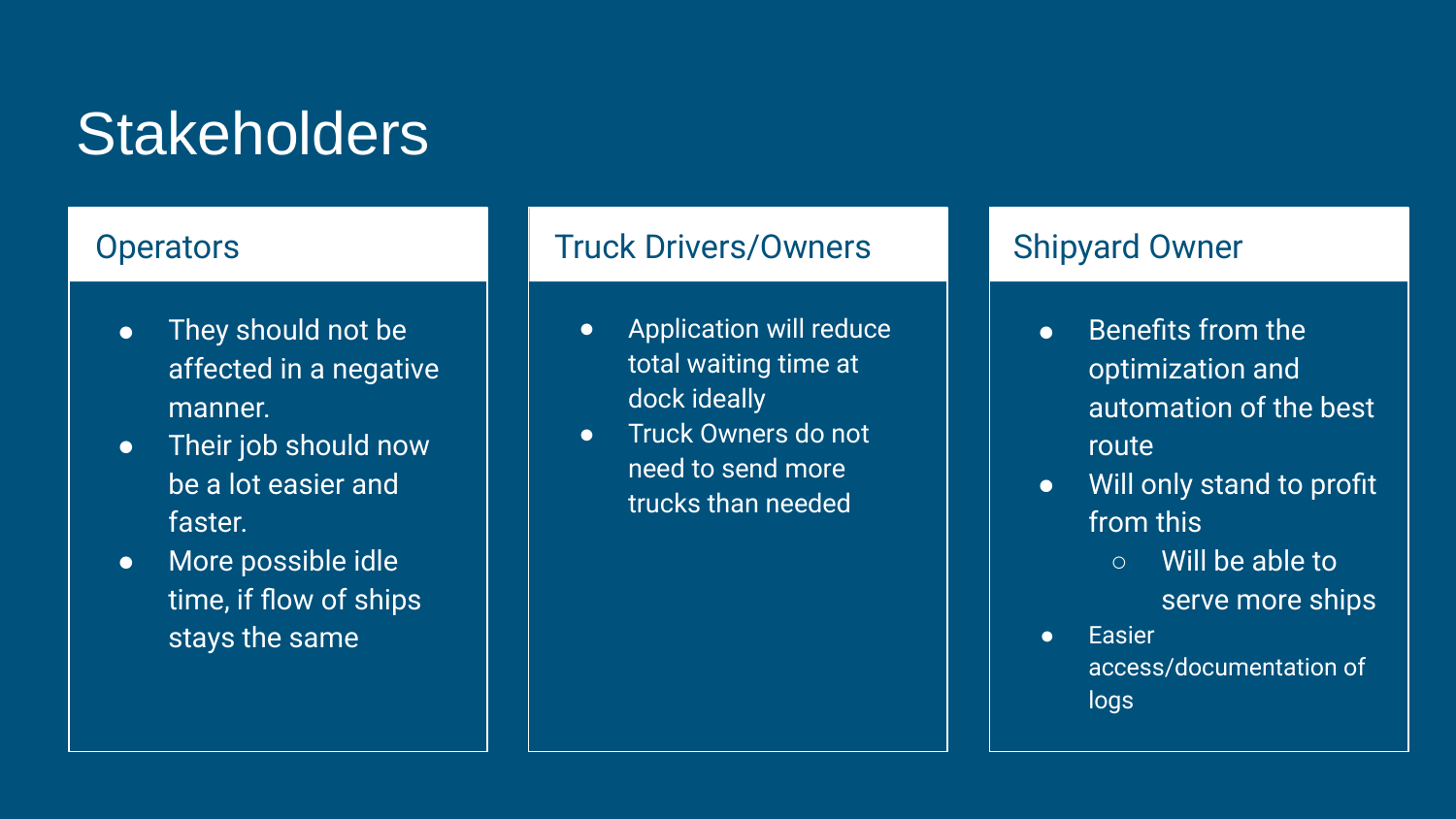

# Stakeholders

Operators

Truck Drivers/Owners

Shipyard Owner
They should not be affected in a negative manner.
Their job should now be a lot easier and faster.
More possible idle time, if flow of ships stays the same
Application will reduce total waiting time at dock ideally
Truck Owners do not need to send more trucks than needed
Benefits from the optimization and automation of the best route
Will only stand to profit from this
Will be able to serve more ships
Easier access/documentation of logs